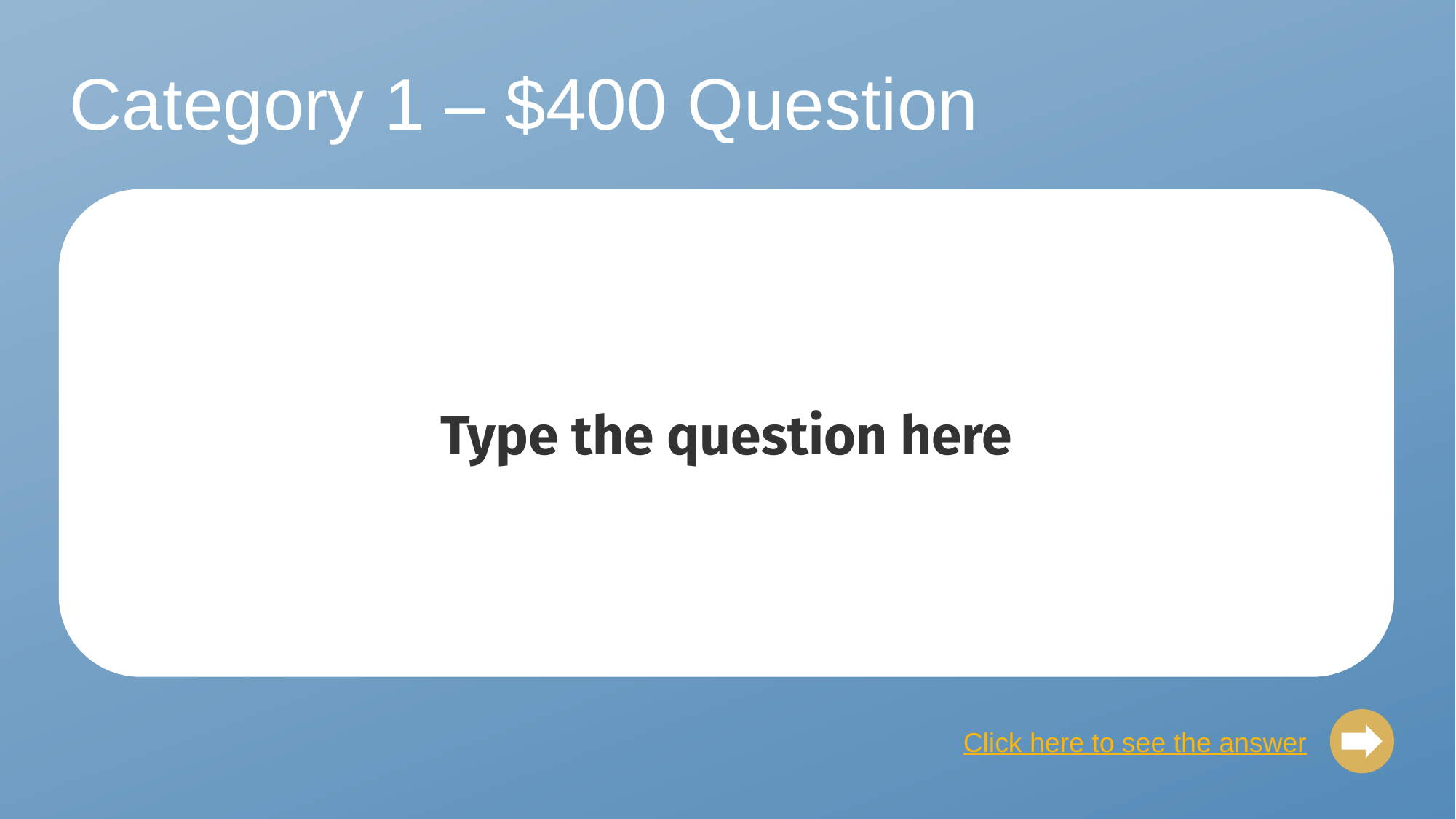

# Category 1 – $400 Question
Type the question here

Click here to see the answer